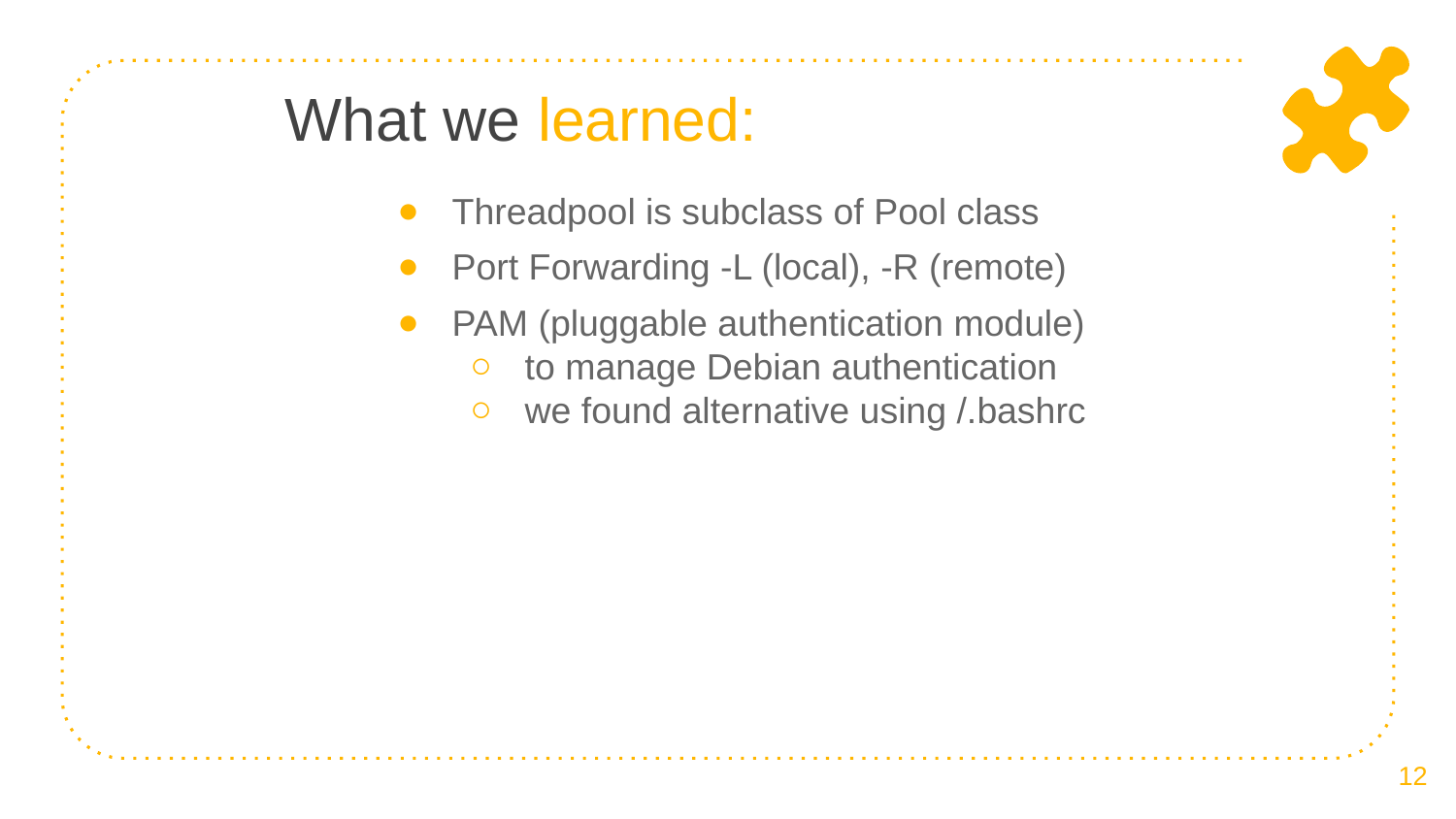

# What we learned:

Threadpool is subclass of Pool class
Port Forwarding -L (local), -R (remote)
PAM (pluggable authentication module)
to manage Debian authentication
we found alternative using /.bashrc
12